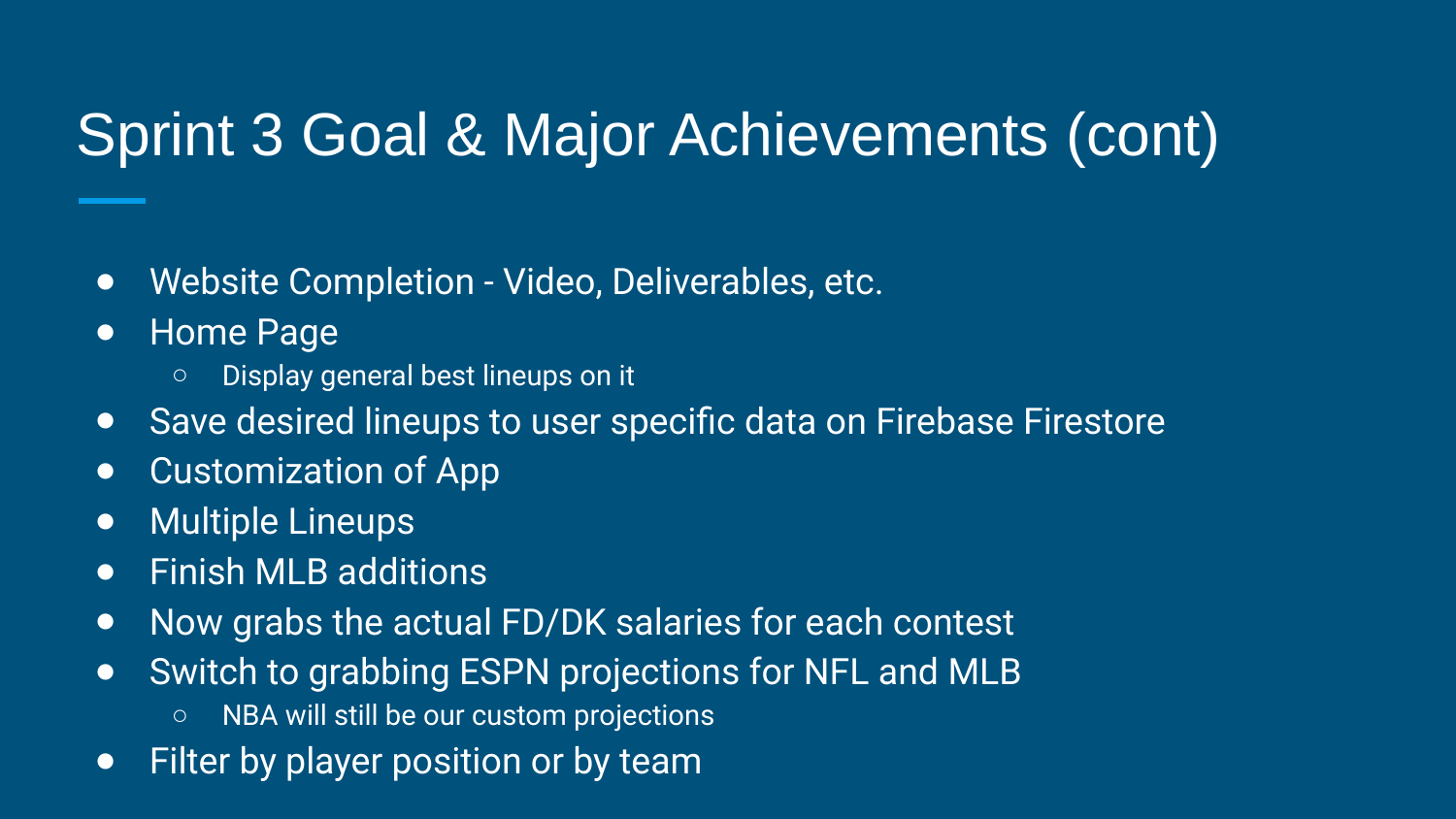

# Sprint 3 Goal & Major Achievements (cont)
Website Completion - Video, Deliverables, etc.
Home Page
Display general best lineups on it
Save desired lineups to user specific data on Firebase Firestore
Customization of App
Multiple Lineups
Finish MLB additions
Now grabs the actual FD/DK salaries for each contest
Switch to grabbing ESPN projections for NFL and MLB
NBA will still be our custom projections
Filter by player position or by team